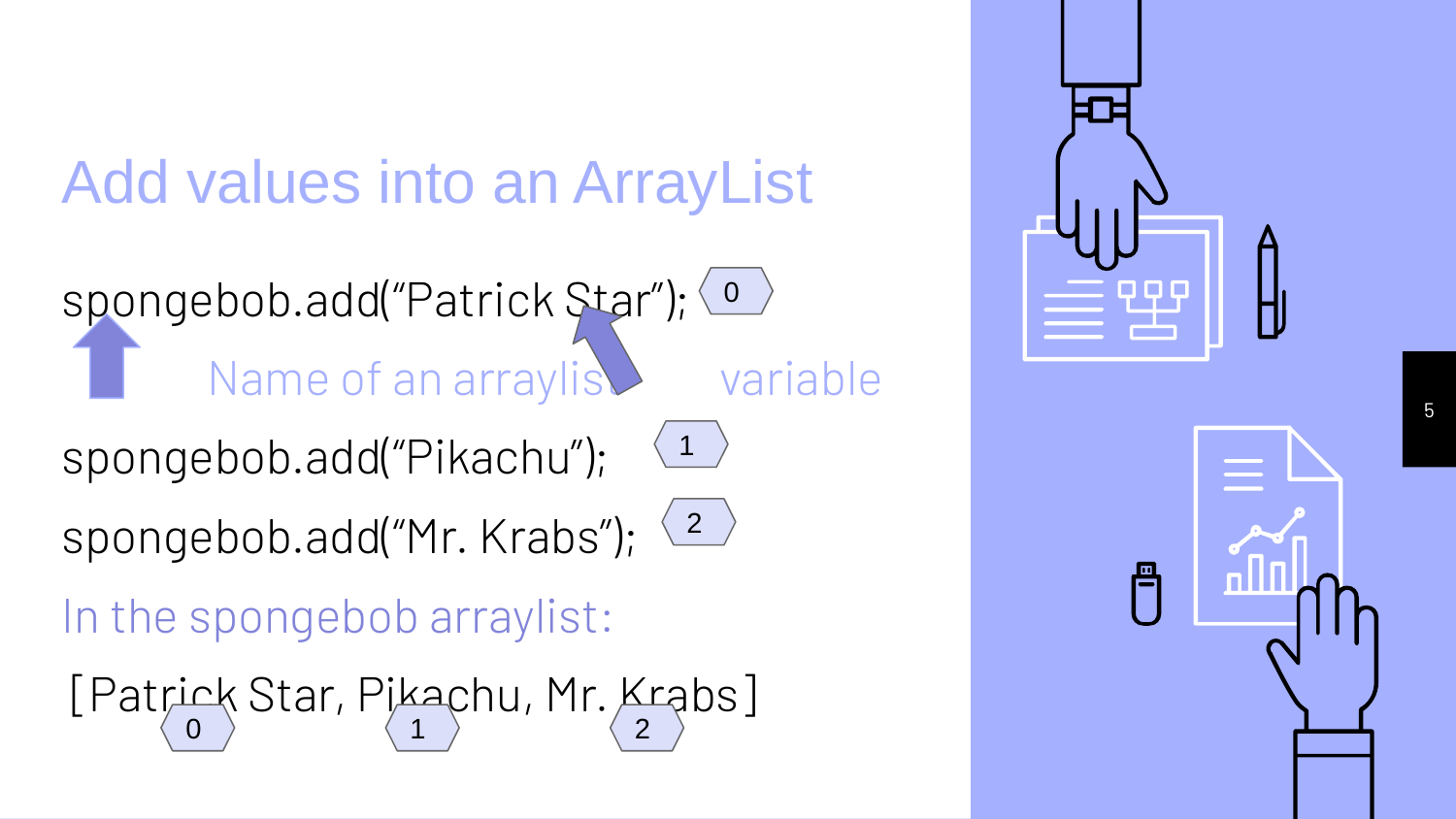

# Add values into an ArrayList
spongebob.add(“Patrick Star”);
	Name of an arraylist          variable
spongebob.add(“Pikachu”);
spongebob.add(“Mr. Krabs”);
In the spongebob arraylist:
 [Patrick Star, Pikachu, Mr. Krabs]

0

5
1
2
0
1
2